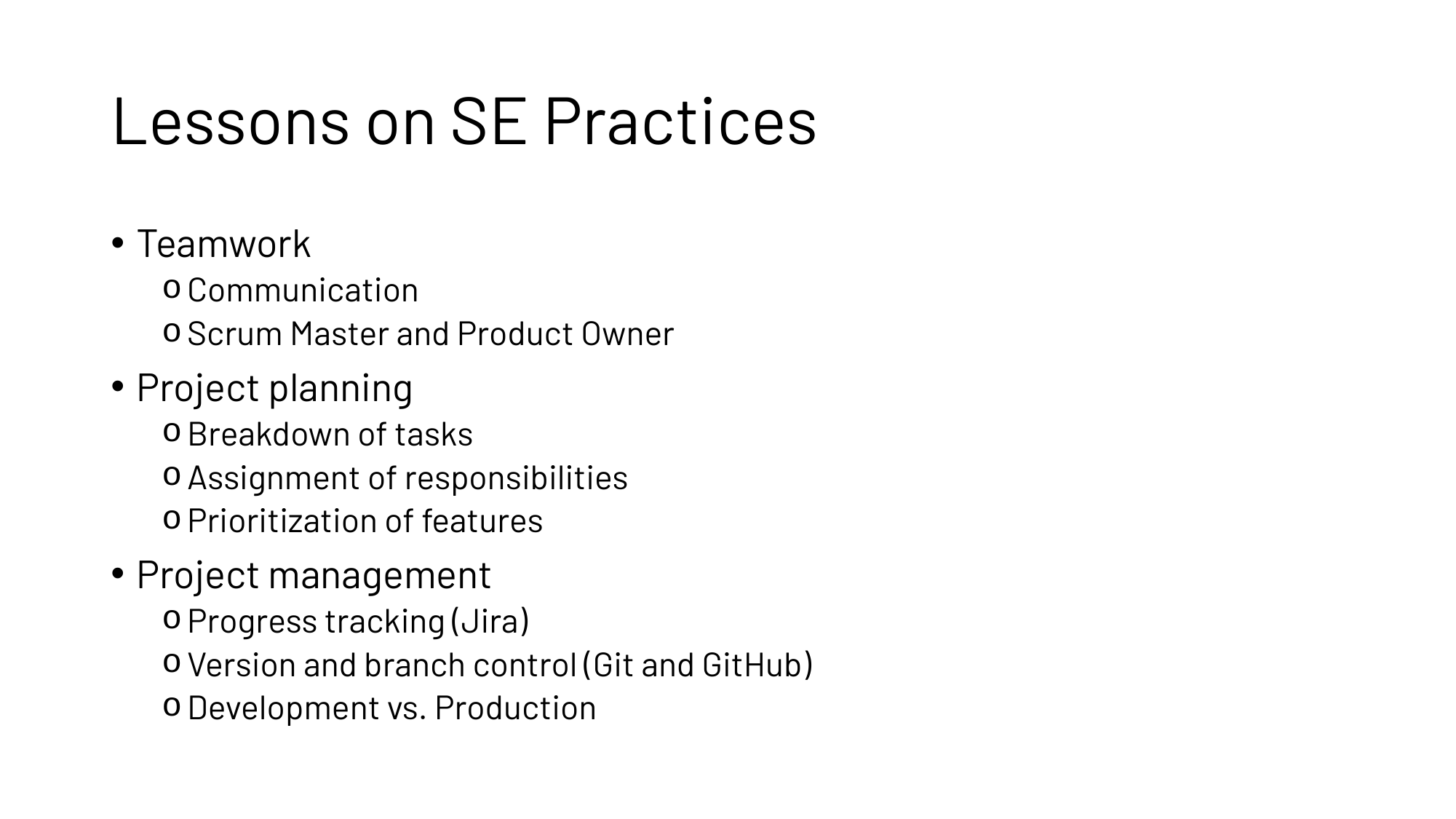

# Lessons on SE Practices
Teamwork
Communication
Scrum Master and Product Owner
Project planning
Breakdown of tasks
Assignment of responsibilities
Prioritization of features
Project management
Progress tracking (Jira)
Version and branch control (Git and GitHub)
Development vs. Production